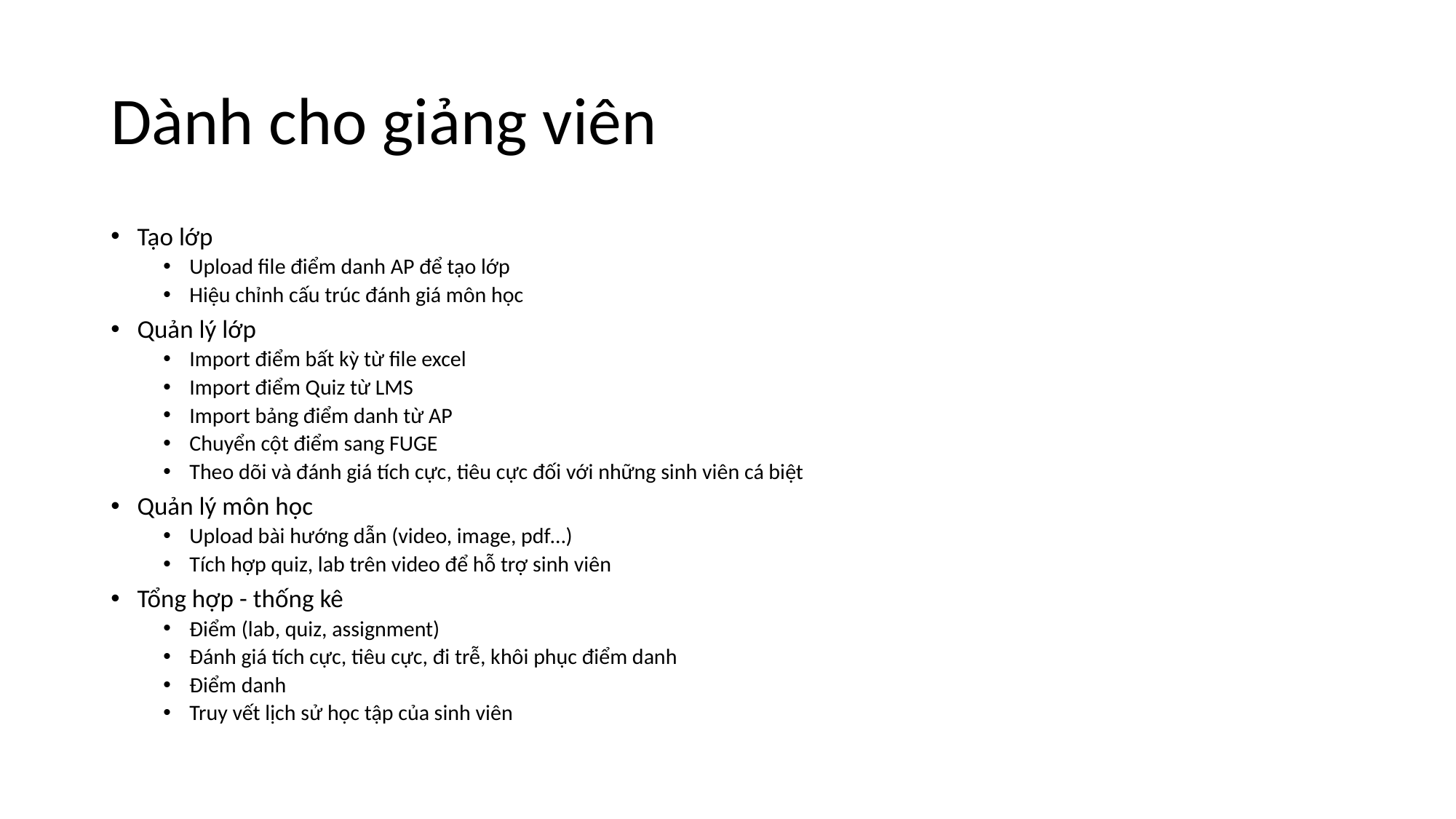

# Dành cho giảng viên
Tạo lớp
Upload file điểm danh AP để tạo lớp
Hiệu chỉnh cấu trúc đánh giá môn học
Quản lý lớp
Import điểm bất kỳ từ file excel
Import điểm Quiz từ LMS
Import bảng điểm danh từ AP
Chuyển cột điểm sang FUGE
Theo dõi và đánh giá tích cực, tiêu cực đối với những sinh viên cá biệt
Quản lý môn học
Upload bài hướng dẫn (video, image, pdf…)
Tích hợp quiz, lab trên video để hỗ trợ sinh viên
Tổng hợp - thống kê
Điểm (lab, quiz, assignment)
Đánh giá tích cực, tiêu cực, đi trễ, khôi phục điểm danh
Điểm danh
Truy vết lịch sử học tập của sinh viên